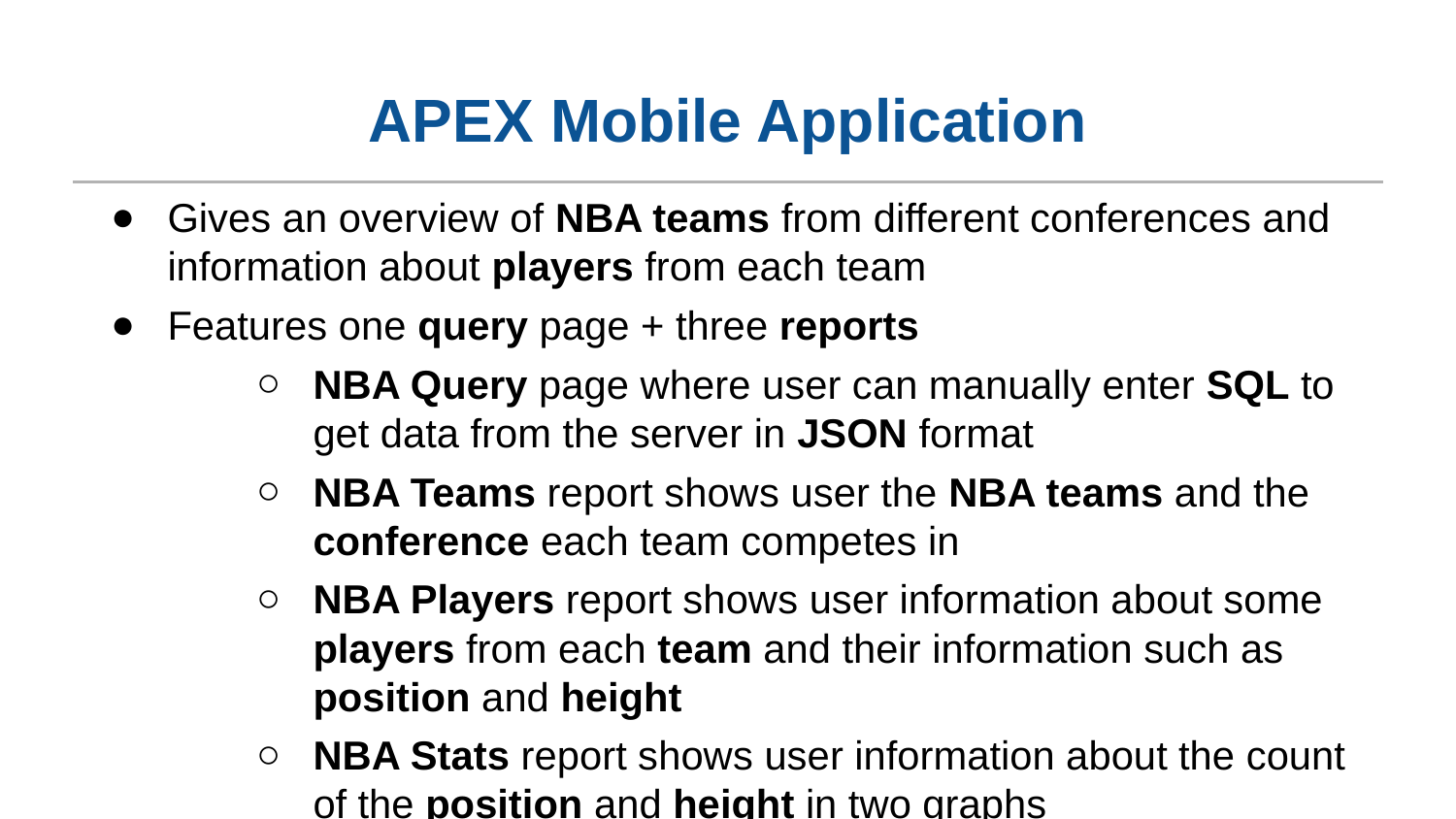

# APEX Mobile Application
Gives an overview of NBA teams from different conferences and information about players from each team
Features one query page + three reports
NBA Query page where user can manually enter SQL to get data from the server in JSON format
NBA Teams report shows user the NBA teams and the conference each team competes in
NBA Players report shows user information about some players from each team and their information such as position and height
NBA Stats report shows user information about the count of the position and height in two graphs